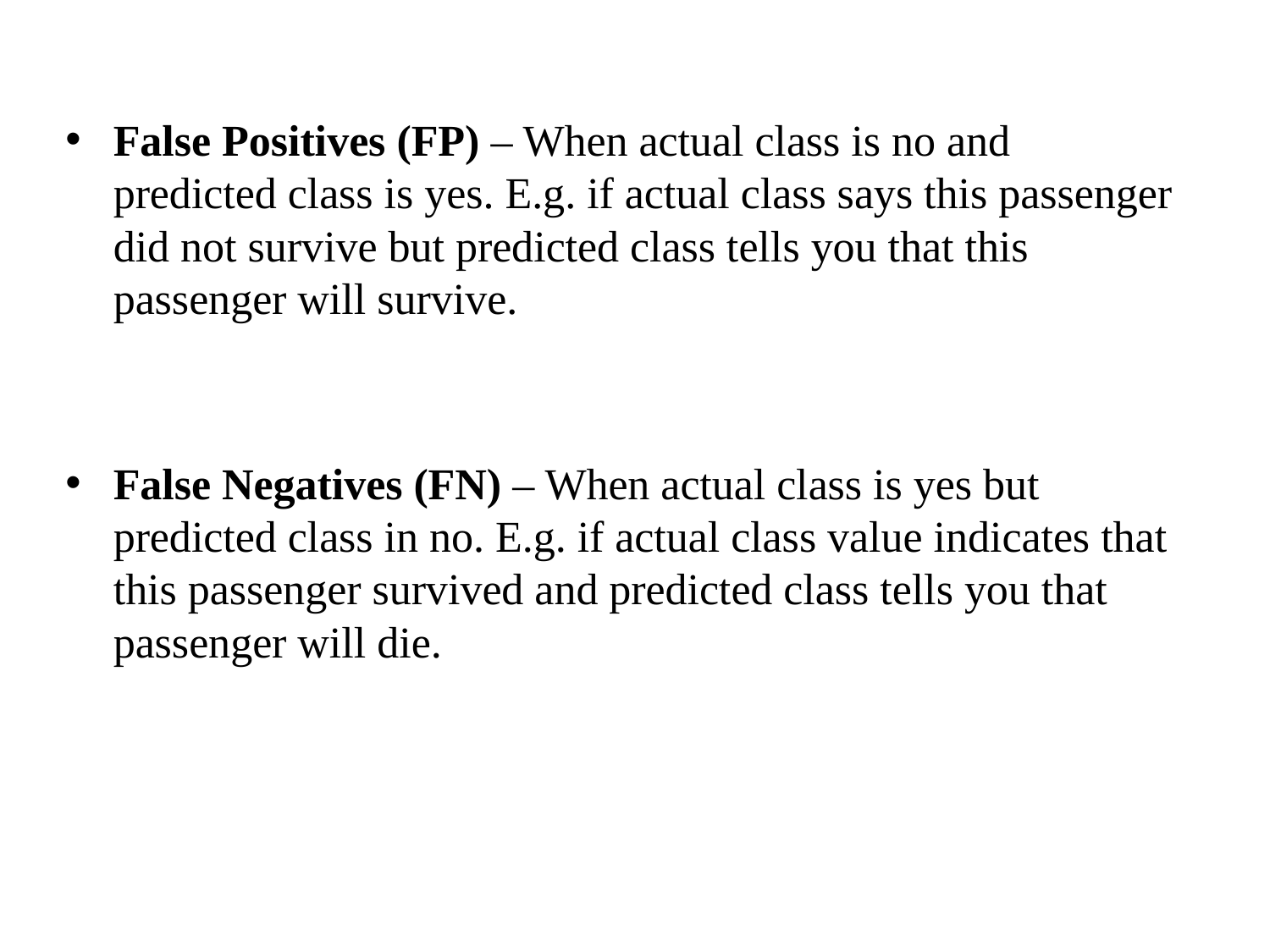

False Positives (FP) – When actual class is no and predicted class is yes. E.g. if actual class says this passenger did not survive but predicted class tells you that this passenger will survive.

False Negatives (FN) – When actual class is yes but predicted class in no. E.g. if actual class value indicates that this passenger survived and predicted class tells you that passenger will die.